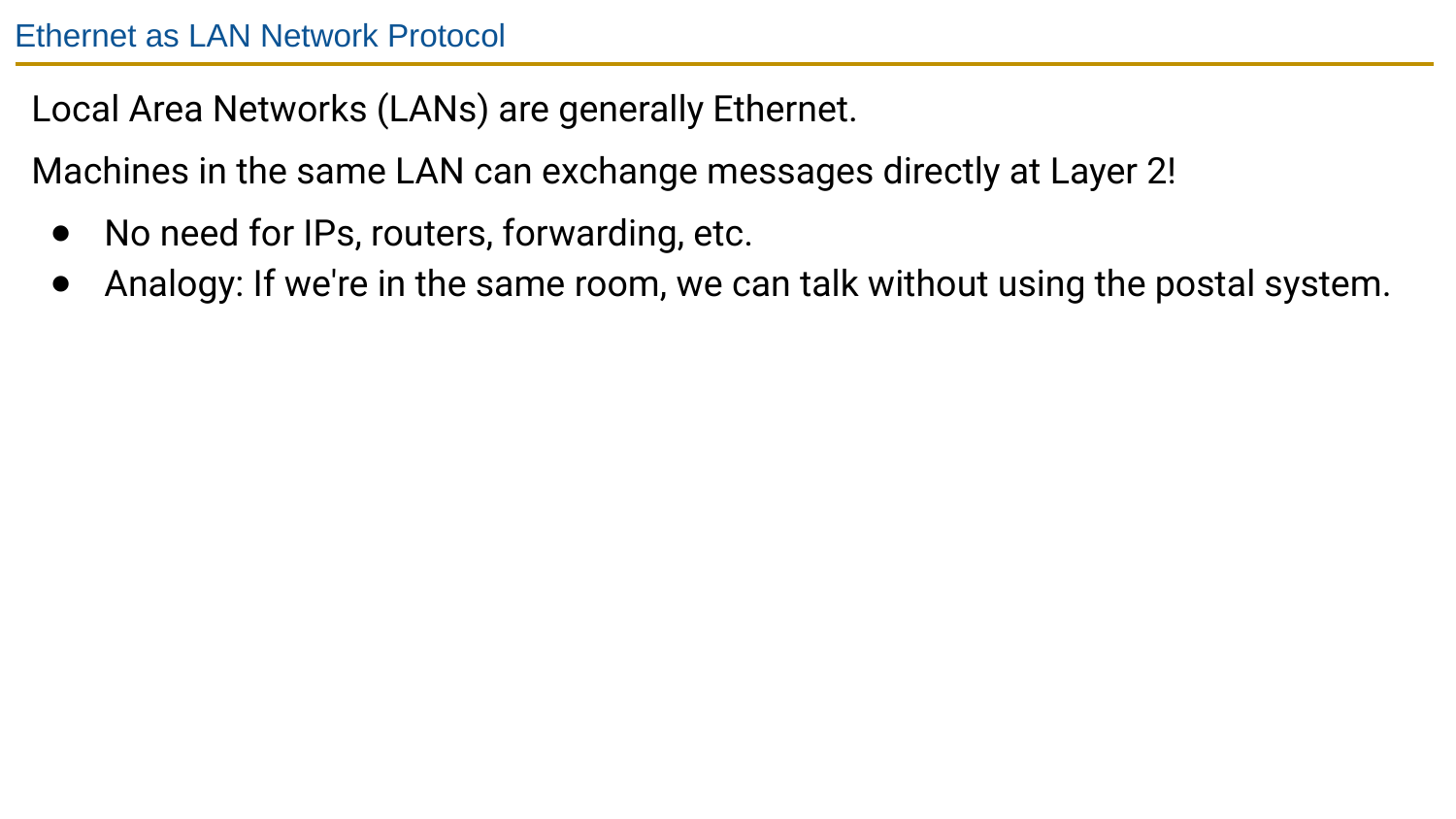

# Ethernet as LAN Network Protocol
Local Area Networks (LANs) are generally Ethernet.
Machines in the same LAN can exchange messages directly at Layer 2!
No need for IPs, routers, forwarding, etc.
Analogy: If we're in the same room, we can talk without using the postal system.